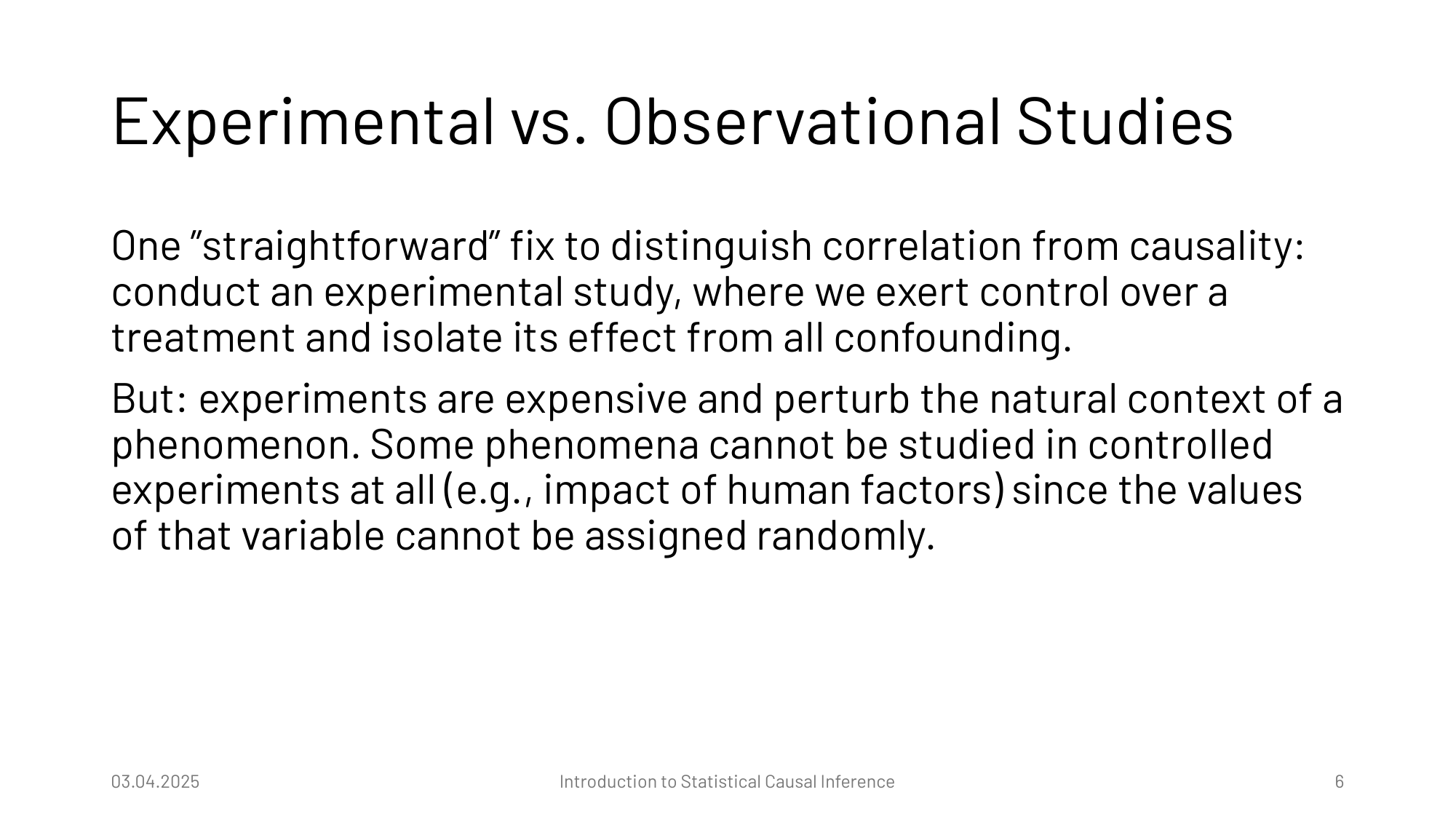

# Experimental vs. Observational Studies
One ”straightforward” fix to distinguish correlation from causality: conduct an experimental study, where we exert control over a treatment and isolate its effect from all confounding.
But: experiments are expensive and perturb the natural context of a phenomenon. Some phenomena cannot be studied in controlled experiments at all (e.g., impact of human factors) since the values of that variable cannot be assigned randomly.
03.04.2025
Introduction to Statistical Causal Inference
6